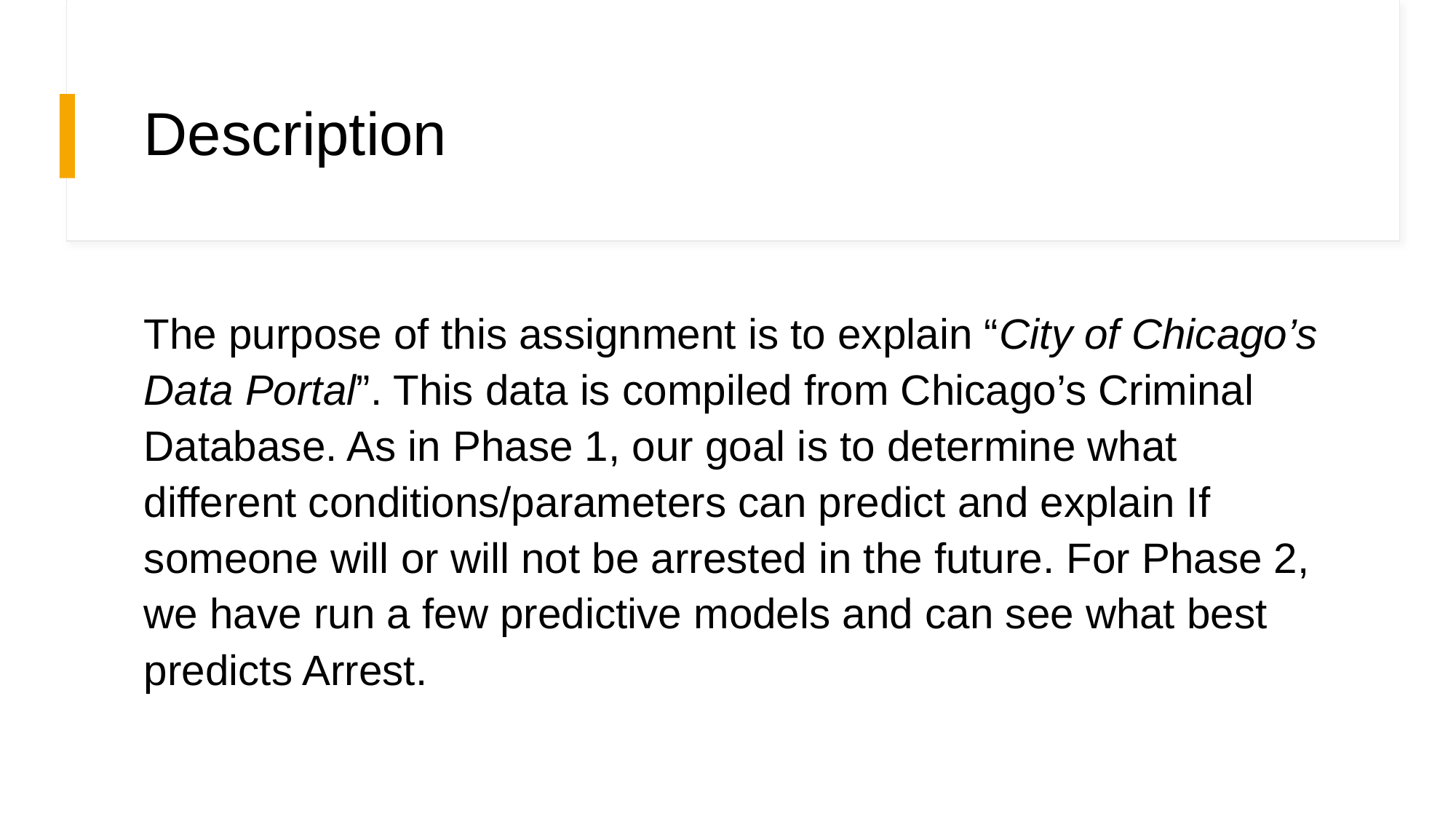

# Description
The purpose of this assignment is to explain “City of Chicago’s Data Portal”. This data is compiled from Chicago’s Criminal Database. As in Phase 1, our goal is to determine what different conditions/parameters can predict and explain If someone will or will not be arrested in the future. For Phase 2, we have run a few predictive models and can see what best predicts Arrest.